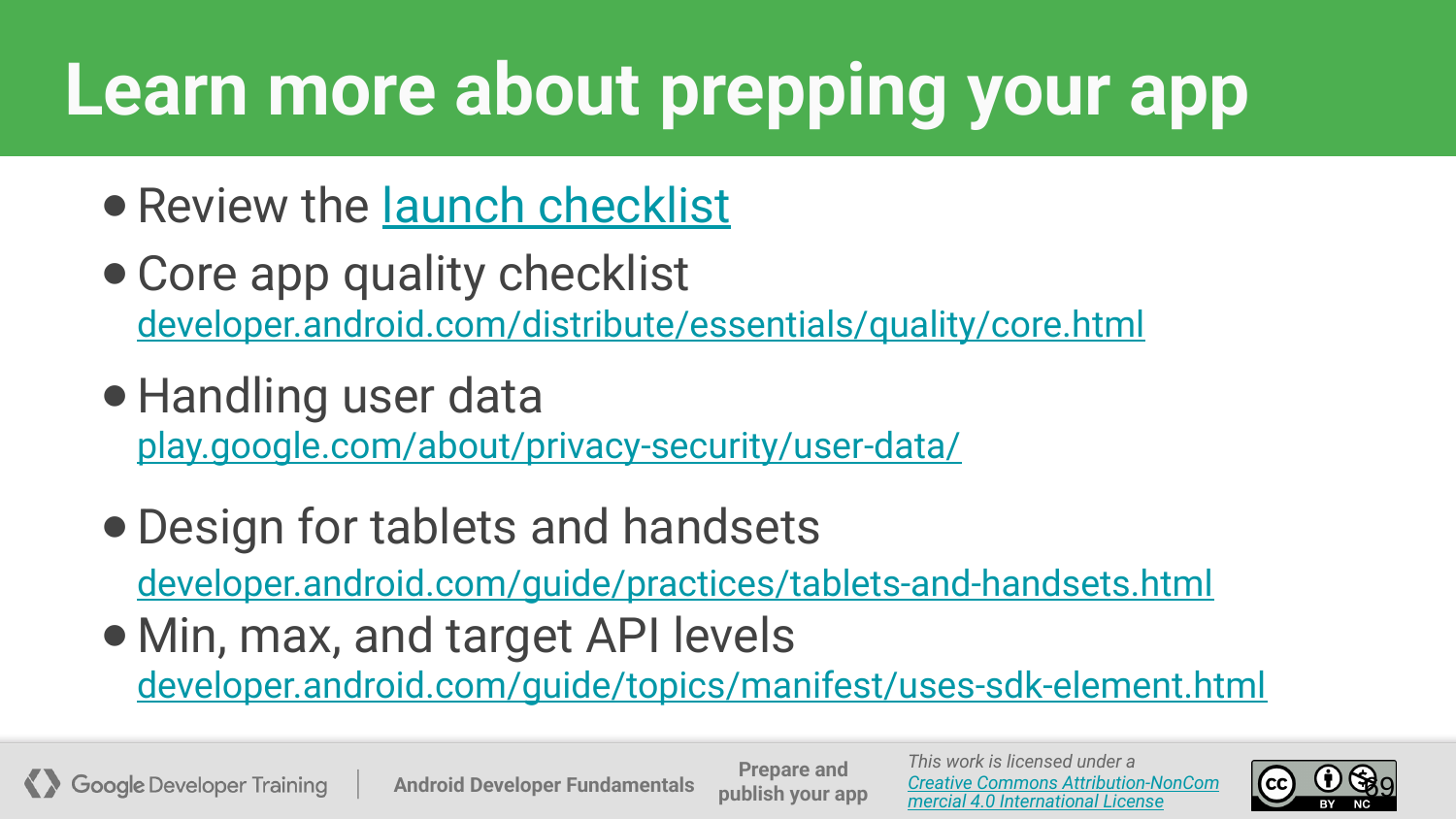

# Learn more about prepping your app
Review the launch checklist
Core app quality checklist
developer.android.com/distribute/essentials/quality/core.html
Handling user data
play.google.com/about/privacy-security/user-data/
Design for tablets and handsets
developer.android.com/guide/practices/tablets-and-handsets.html
Min, max, and target API levels
developer.android.com/guide/topics/manifest/uses-sdk-element.html
69